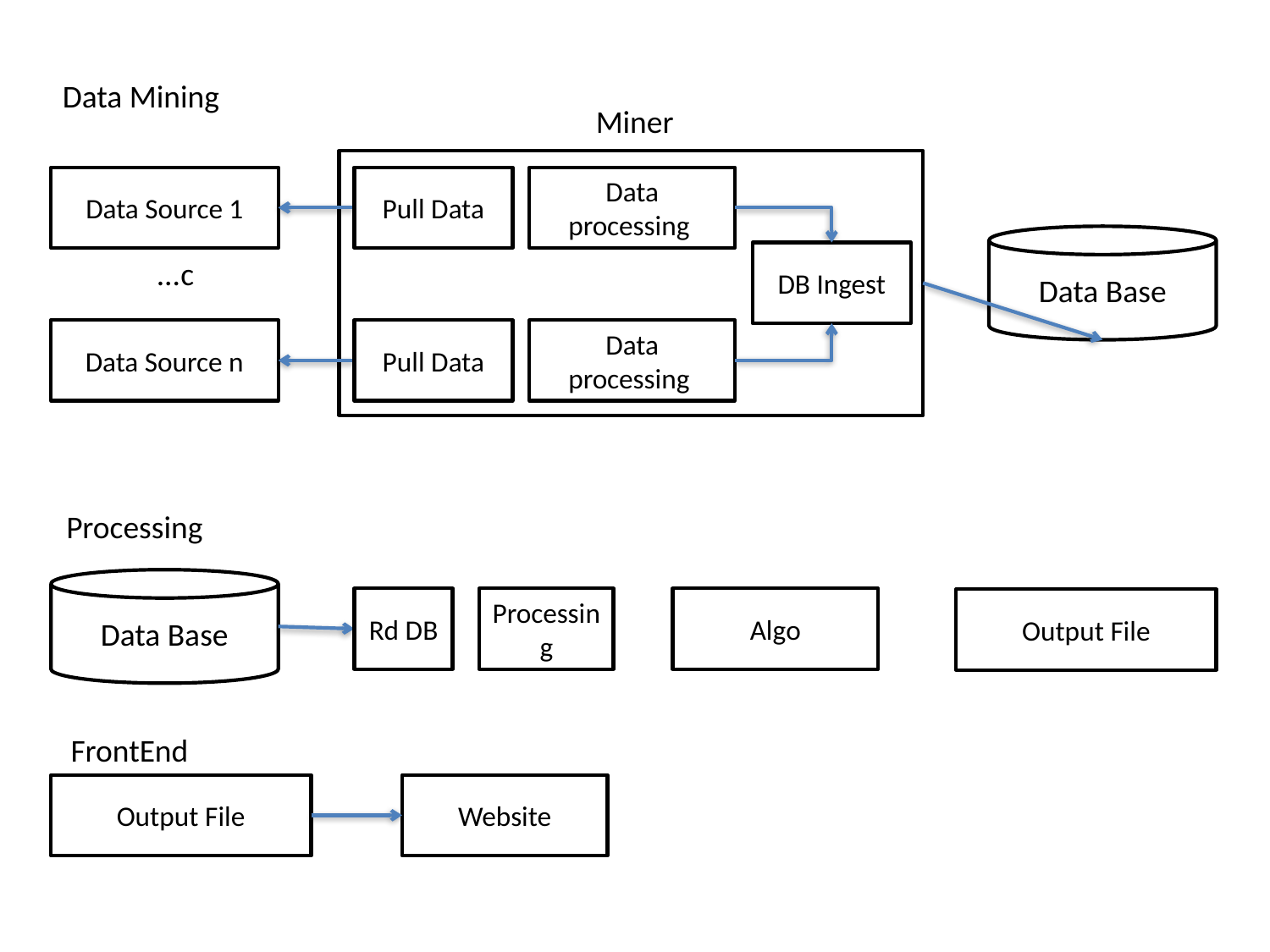

Data Mining
Miner

Data Source 1
Pull Data
Data processing
Data Base
DB Ingest
...c
Data Source n
Pull Data
Data processing
Processing
Data Base
Rd DB
Processing
Algo
Output File
FrontEnd
Output File
Website